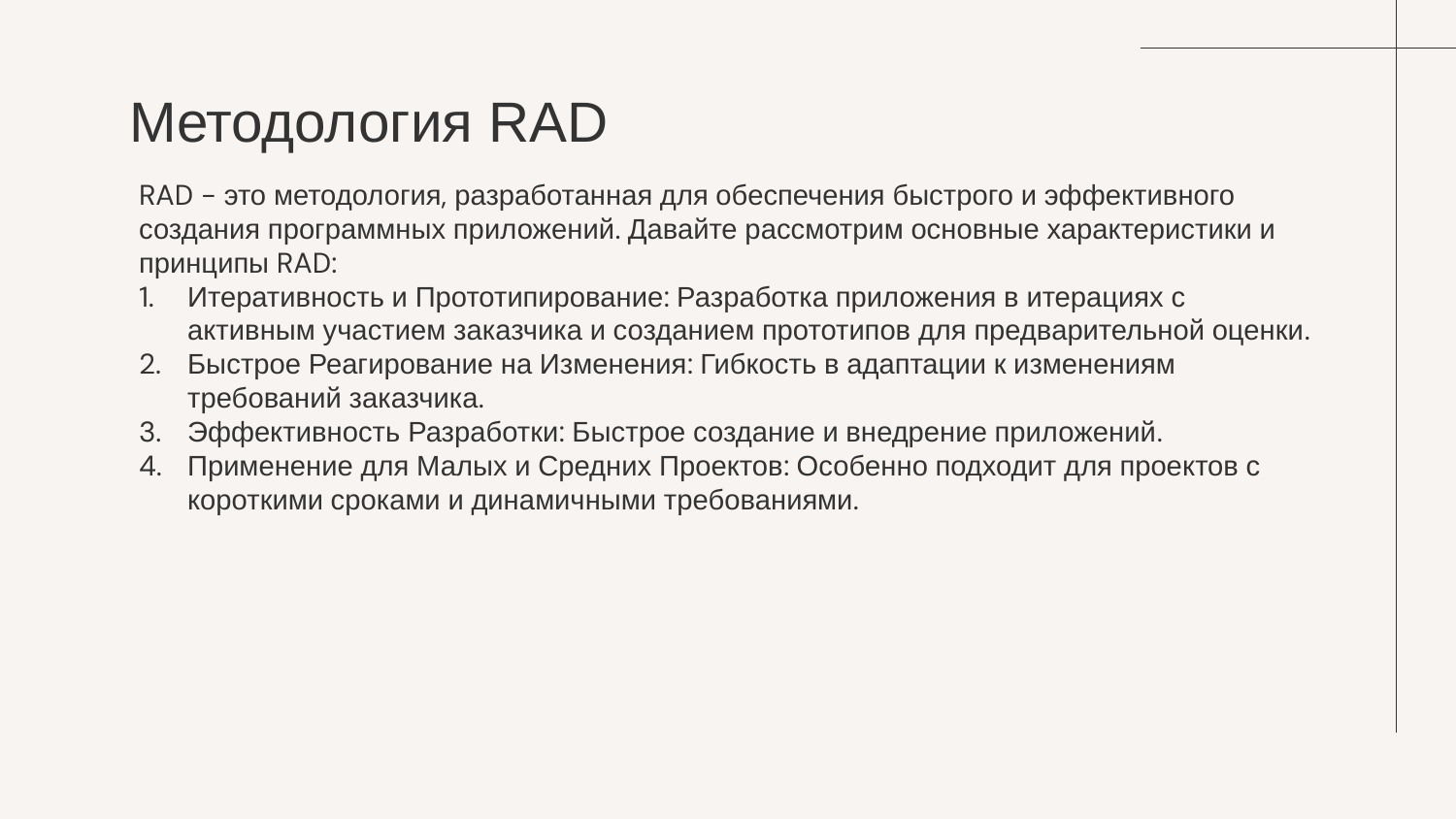

# Методология RAD
RAD - это методология, разработанная для обеспечения быстрого и эффективного создания программных приложений. Давайте рассмотрим основные характеристики и принципы RAD:
Итеративность и Прототипирование: Разработка приложения в итерациях с активным участием заказчика и созданием прототипов для предварительной оценки.
Быстрое Реагирование на Изменения: Гибкость в адаптации к изменениям требований заказчика.
Эффективность Разработки: Быстрое создание и внедрение приложений.
Применение для Малых и Средних Проектов: Особенно подходит для проектов с короткими сроками и динамичными требованиями.